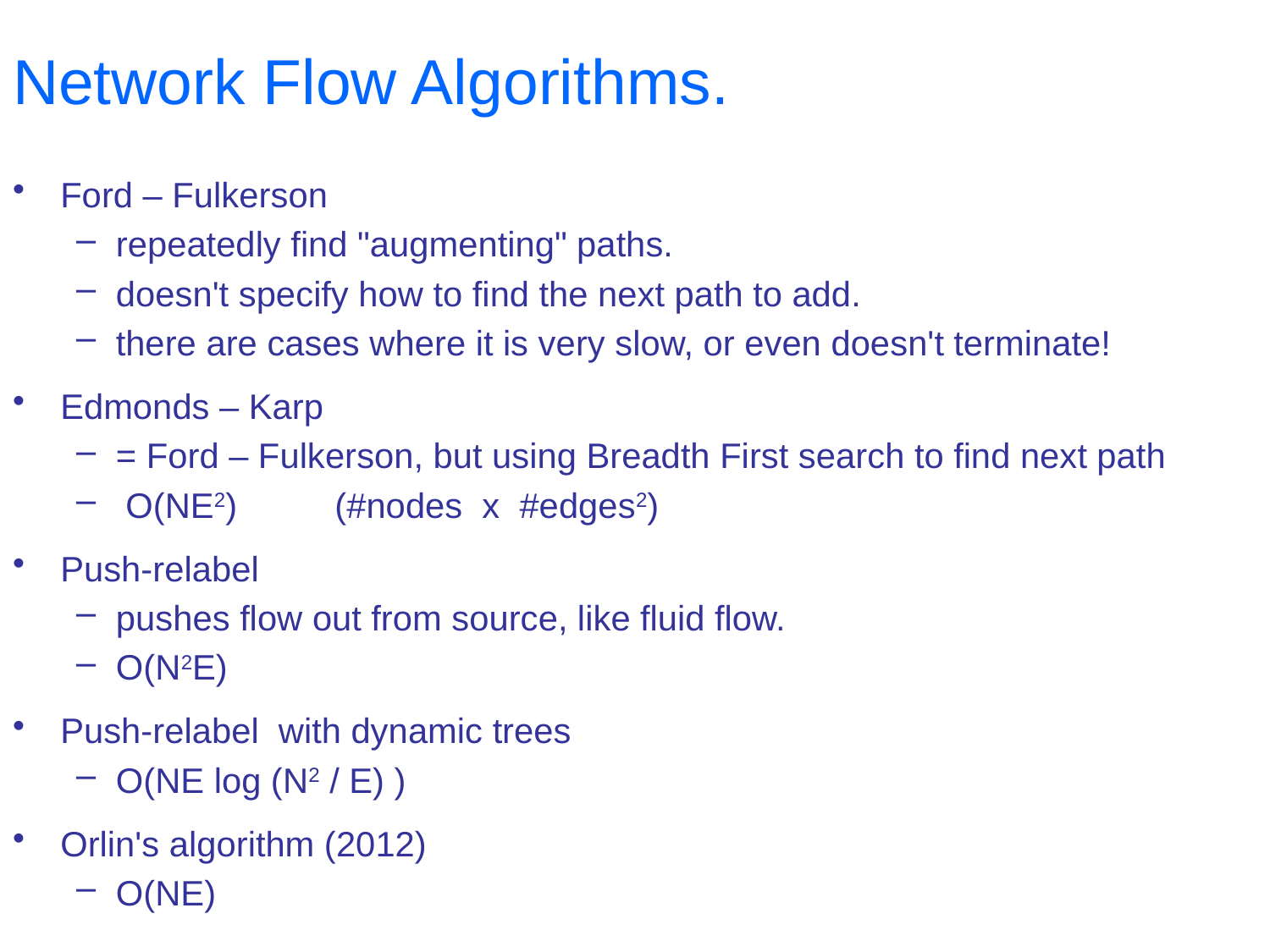

# Network Flow Algorithms.
Ford – Fulkerson
repeatedly find "augmenting" paths.
doesn't specify how to find the next path to add.
there are cases where it is very slow, or even doesn't terminate!
Edmonds – Karp
= Ford – Fulkerson, but using Breadth First search to find next path
 O(NE2)          (#nodes  x  #edges2)
Push-relabel
pushes flow out from source, like fluid flow.
O(N2E)
Push-relabel  with dynamic trees
O(NE log (N2 / E) )
Orlin's algorithm (2012)
O(NE)